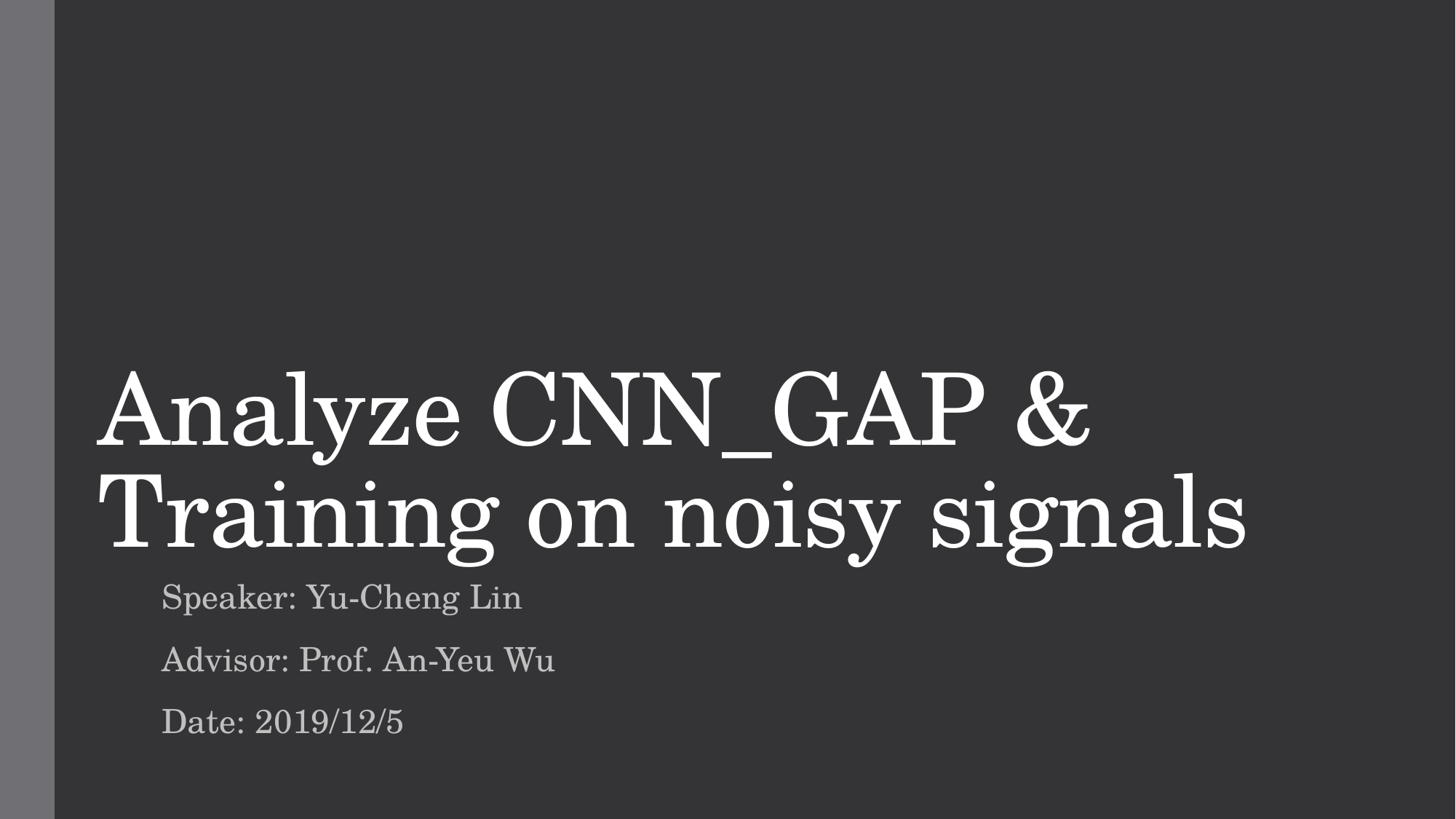

# Analyze CNN_GAP & Training on noisy signals
Speaker: Yu-Cheng Lin
Advisor: Prof. An-Yeu Wu
Date: 2019/12/5